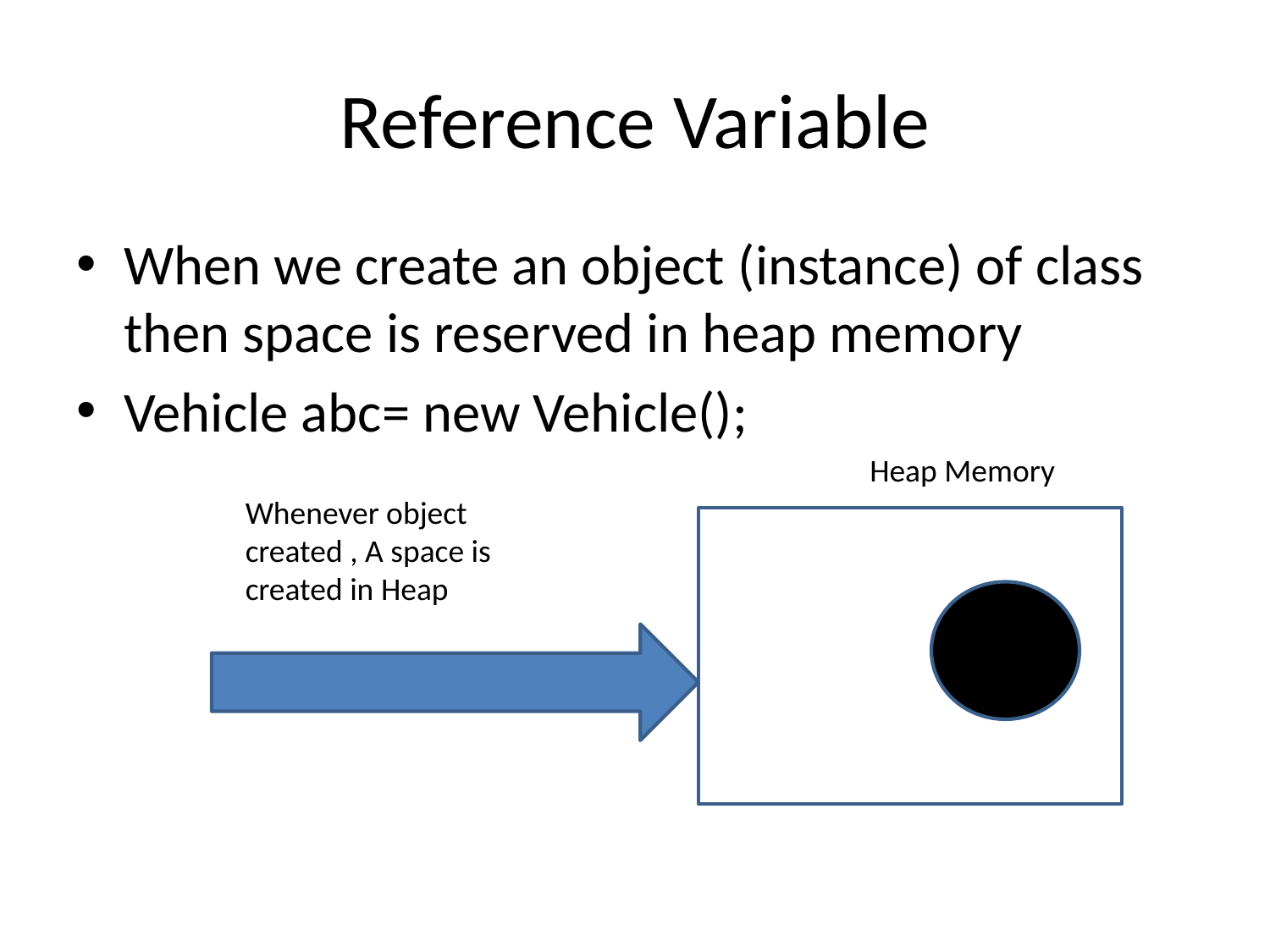

# Reference Variable
When we create an object (instance) of class then space is reserved in heap memory
Vehicle abc= new Vehicle();
Heap Memory
Whenever object created , A space is created in Heap